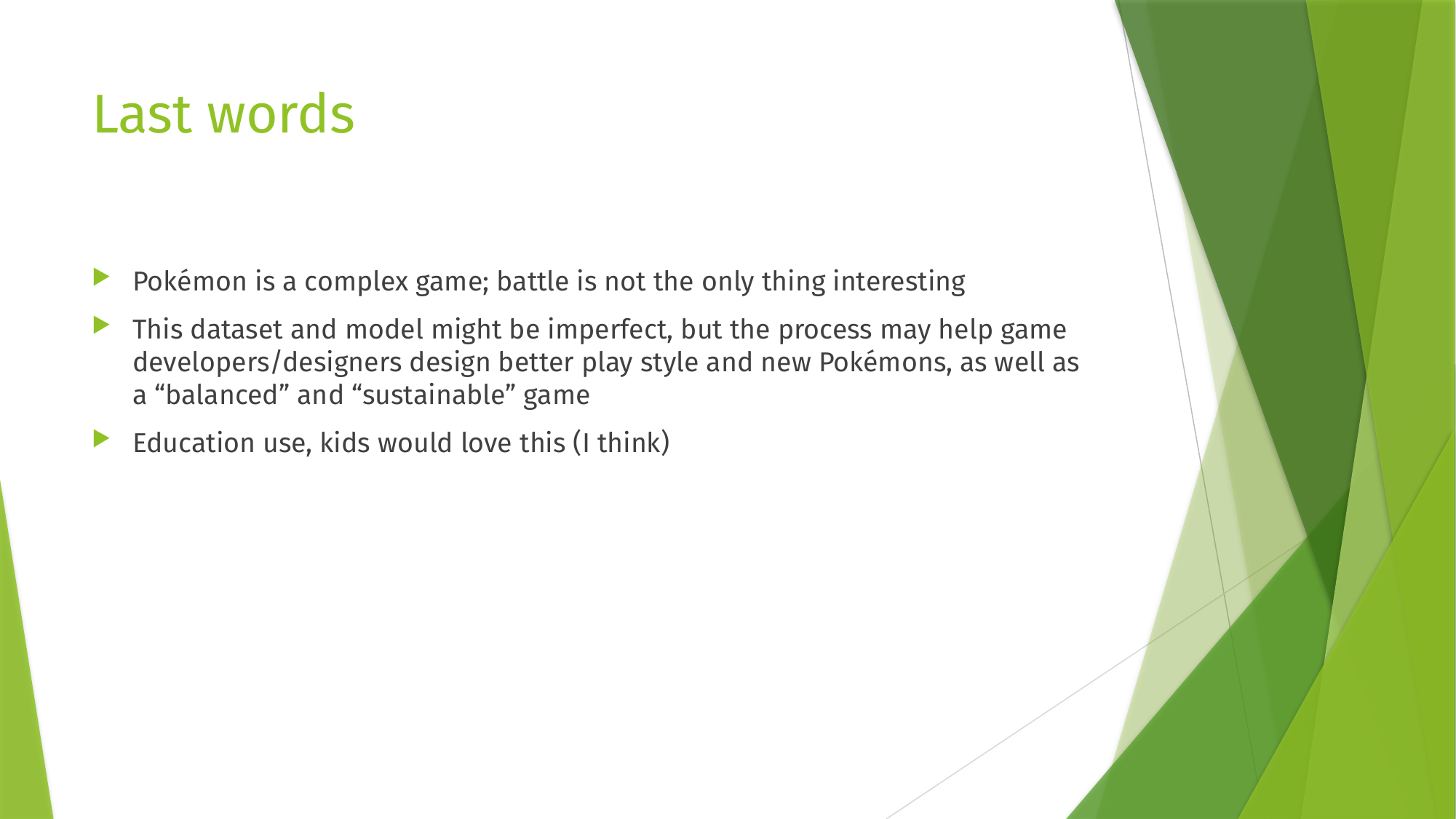

# Last words
Pokémon is a complex game; battle is not the only thing interesting
This dataset and model might be imperfect, but the process may help game developers/designers design better play style and new Pokémons, as well as a “balanced” and “sustainable” game
Education use, kids would love this (I think)